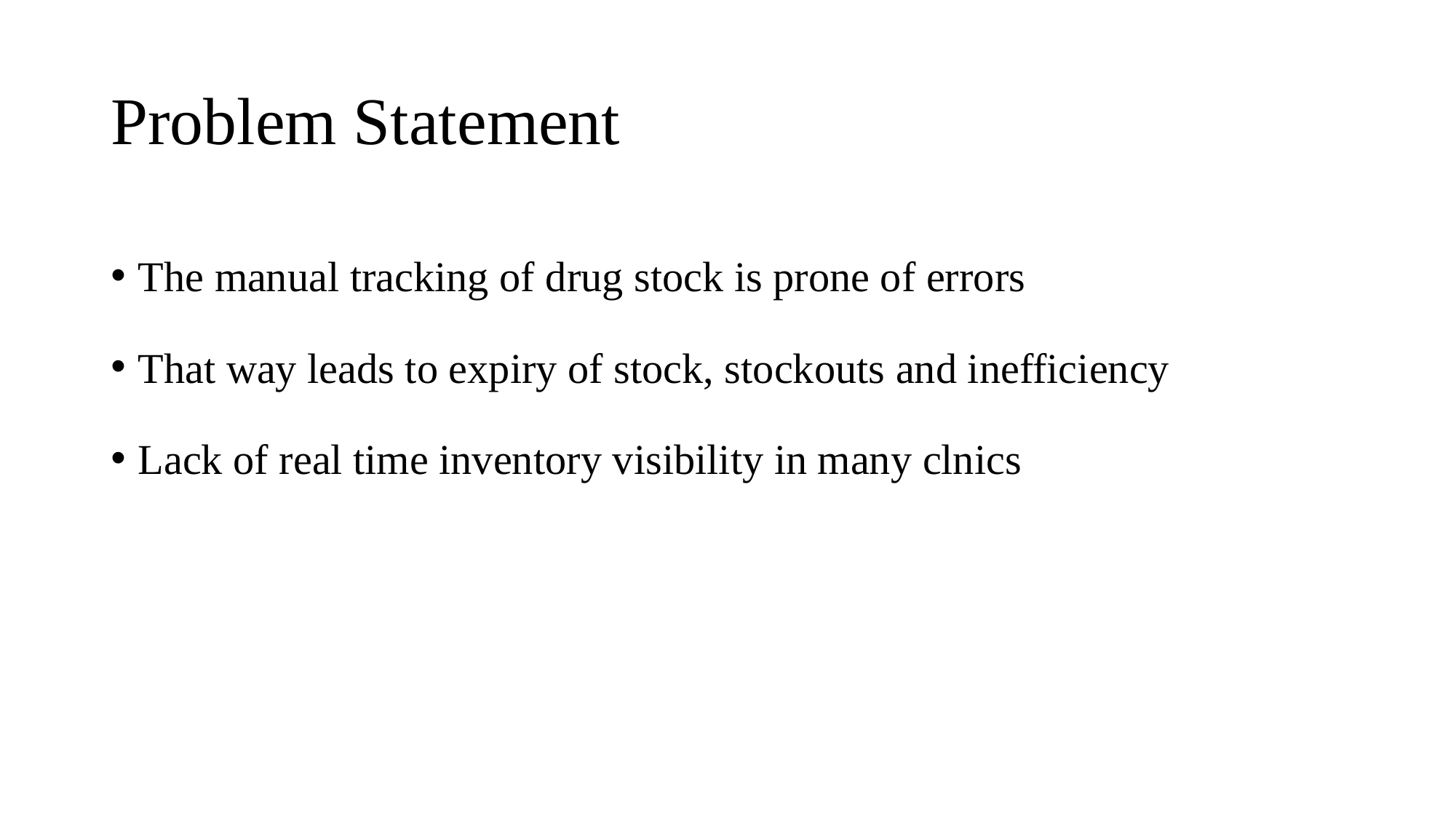

# Problem Statement
The manual tracking of drug stock is prone of errors
That way leads to expiry of stock, stockouts and inefficiency
Lack of real time inventory visibility in many clnics